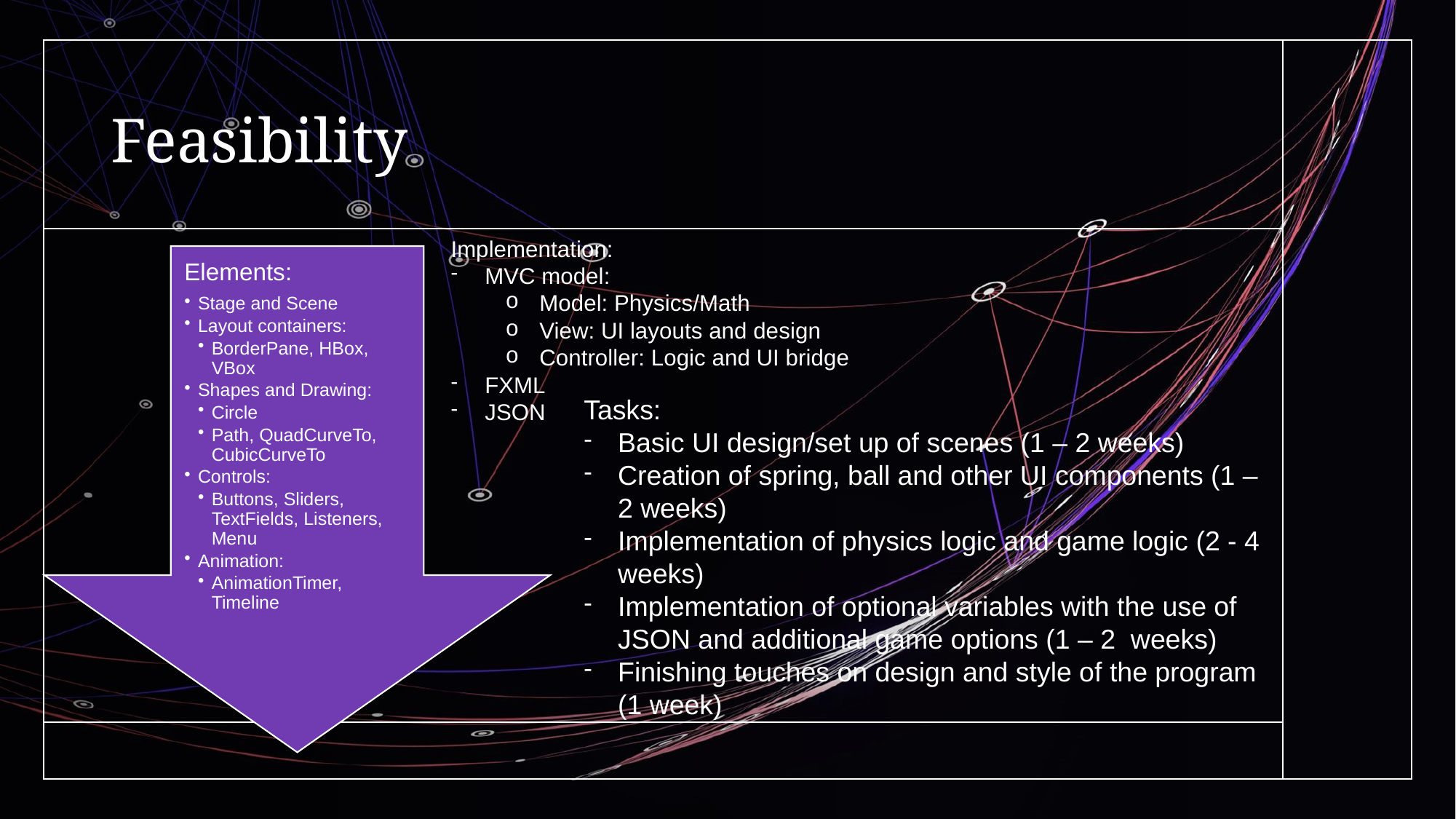

# Feasibility
Implementation:
MVC model:
Model: Physics/Math
View: UI layouts and design
Controller: Logic and UI bridge
FXML
JSON
Elements:
Stage and Scene
Layout containers:
BorderPane, HBox, VBox
Shapes and Drawing:
Circle
Path, QuadCurveTo, CubicCurveTo
Controls:
Buttons, Sliders, TextFields, Listeners, Menu
Animation:
AnimationTimer, Timeline
Tasks:
Basic UI design/set up of scenes (1 – 2 weeks)
Creation of spring, ball and other UI components (1 – 2 weeks)
Implementation of physics logic and game logic (2 - 4 weeks)
Implementation of optional variables with the use of JSON and additional game options (1 – 2  weeks)
Finishing touches on design and style of the program (1 week)